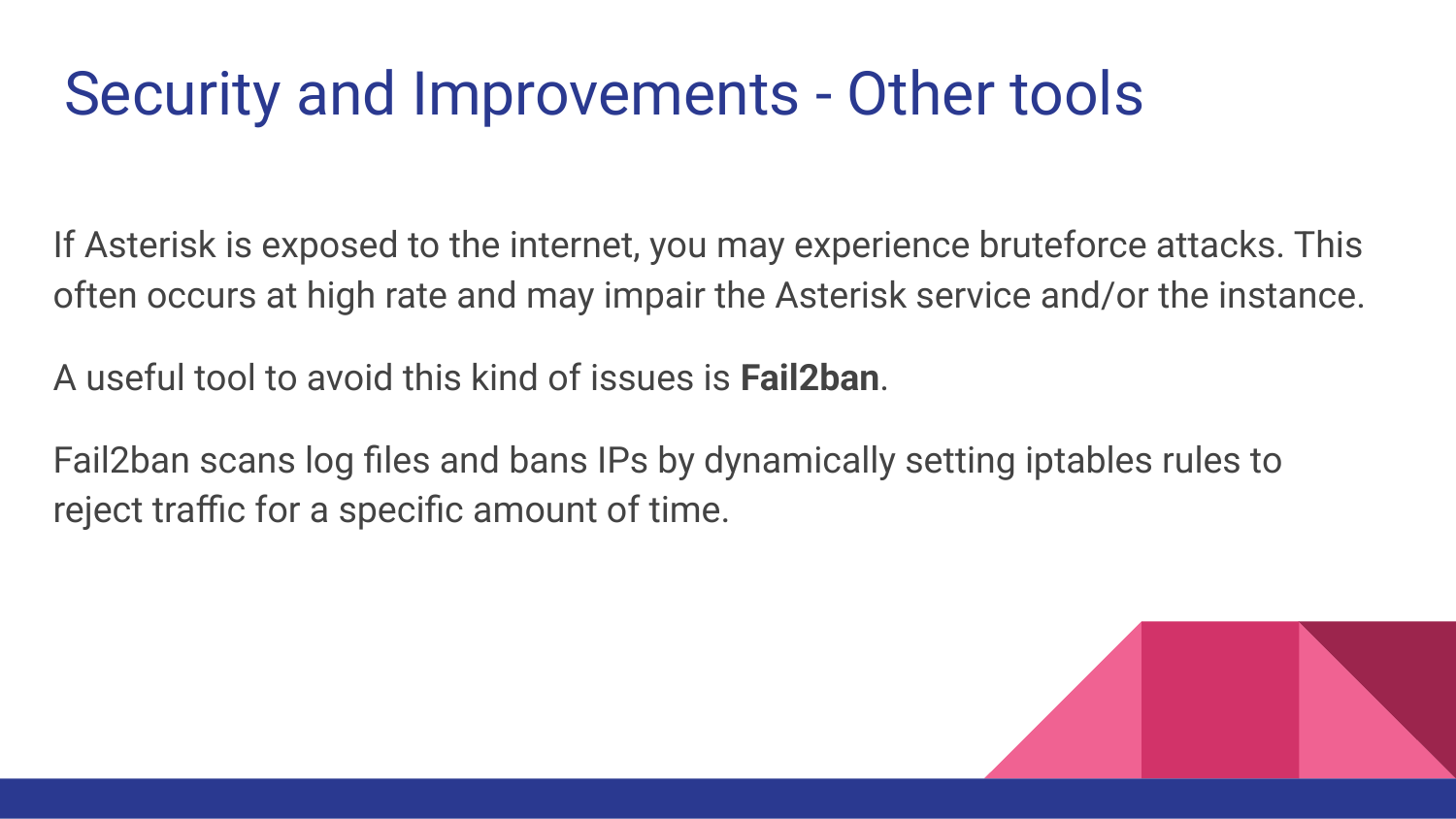

# Security and Improvements - Other tools
If Asterisk is exposed to the internet, you may experience bruteforce attacks. This often occurs at high rate and may impair the Asterisk service and/or the instance.
A useful tool to avoid this kind of issues is Fail2ban.
Fail2ban scans log files and bans IPs by dynamically setting iptables rules to reject traffic for a specific amount of time.